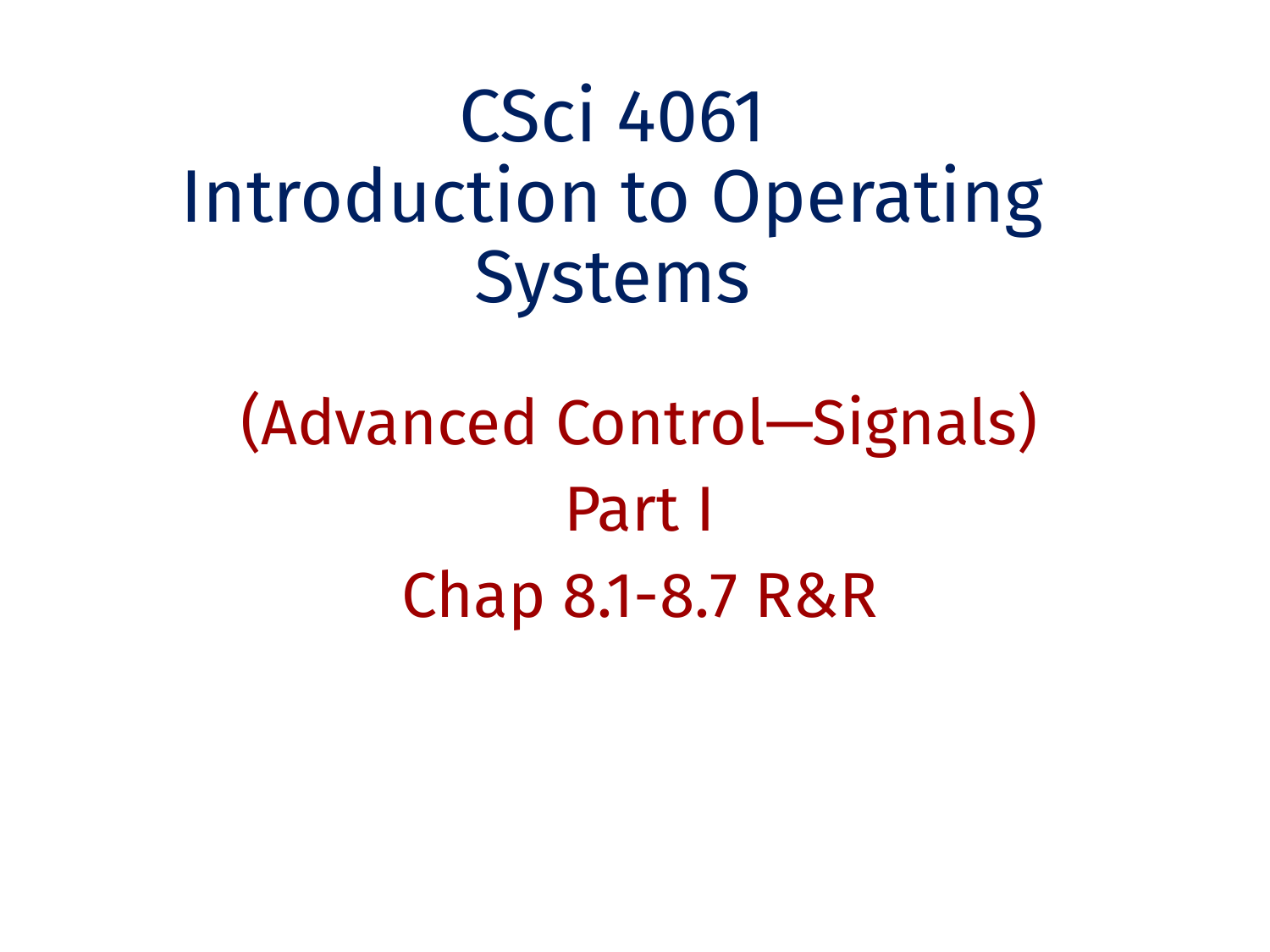

# CSci 4061 Introduction to Operating Systems
(Advanced Control—Signals)
Part I
Chap 8.1-8.7 R&R